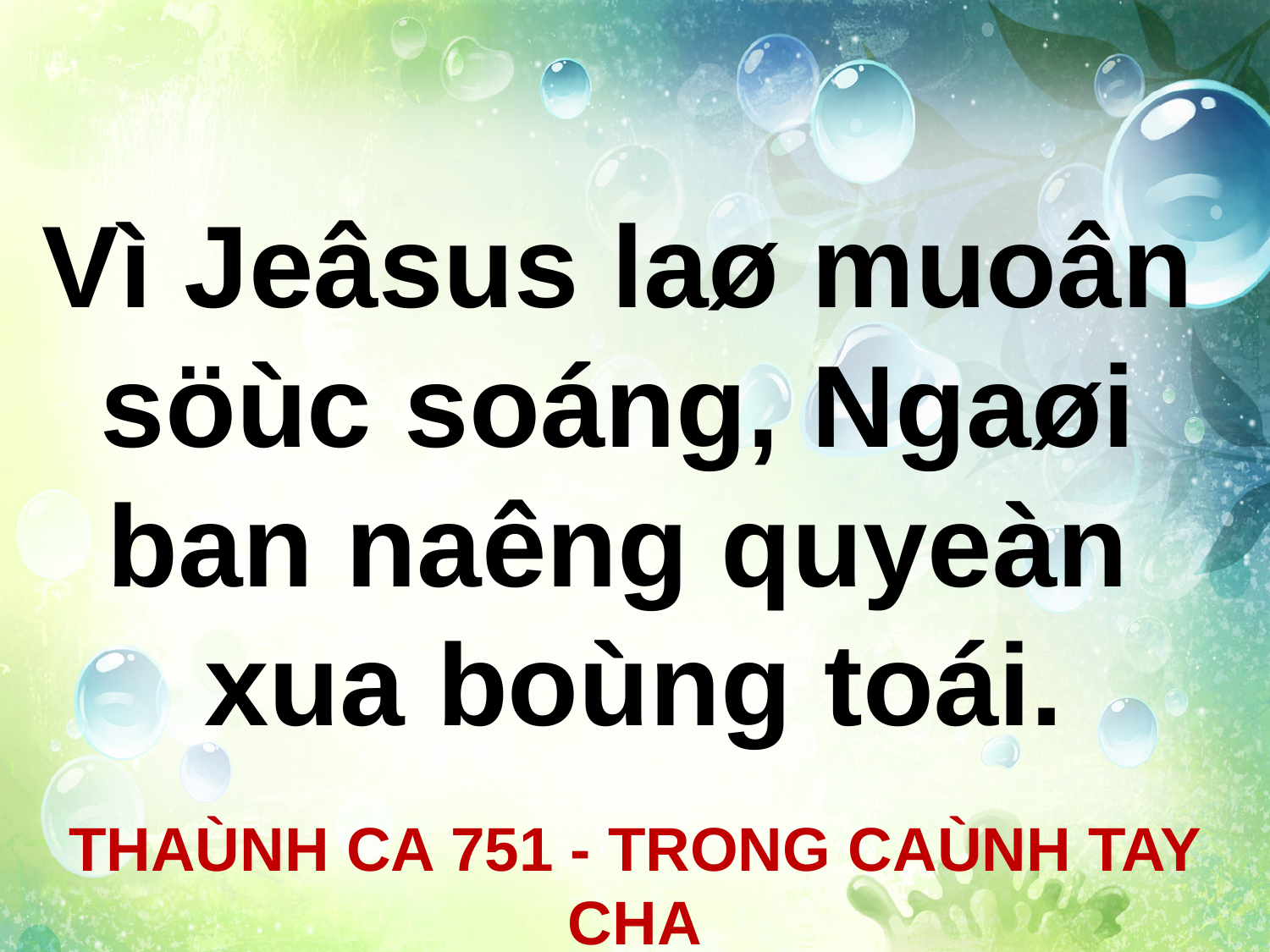

Vì Jeâsus laø muoân
söùc soáng, Ngaøi
ban naêng quyeàn
xua boùng toái.
THAÙNH CA 751 - TRONG CAÙNH TAY CHA